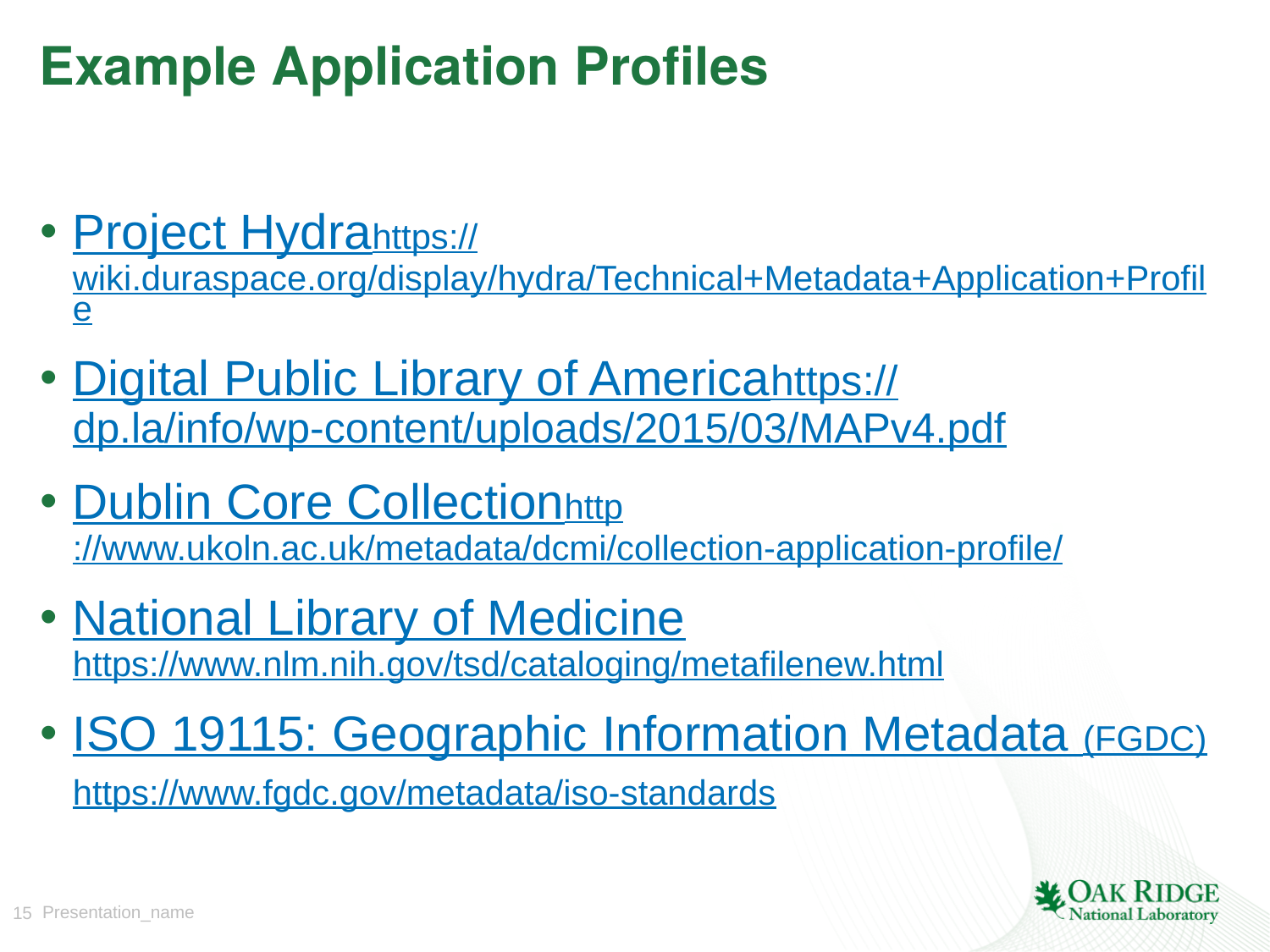

# Example Application Profiles
Project Hydra
https://wiki.duraspace.org/display/hydra/Technical+Metadata+Application+Profile
Digital Public Library of America
https://dp.la/info/wp-content/uploads/2015/03/MAPv4.pdf
Dublin Core Collection
http://www.ukoln.ac.uk/metadata/dcmi/collection-application-profile/
National Library of Medicine
https://www.nlm.nih.gov/tsd/cataloging/metafilenew.html
ISO 19115: Geographic Information Metadata (FGDC)
https://www.fgdc.gov/metadata/iso-standards